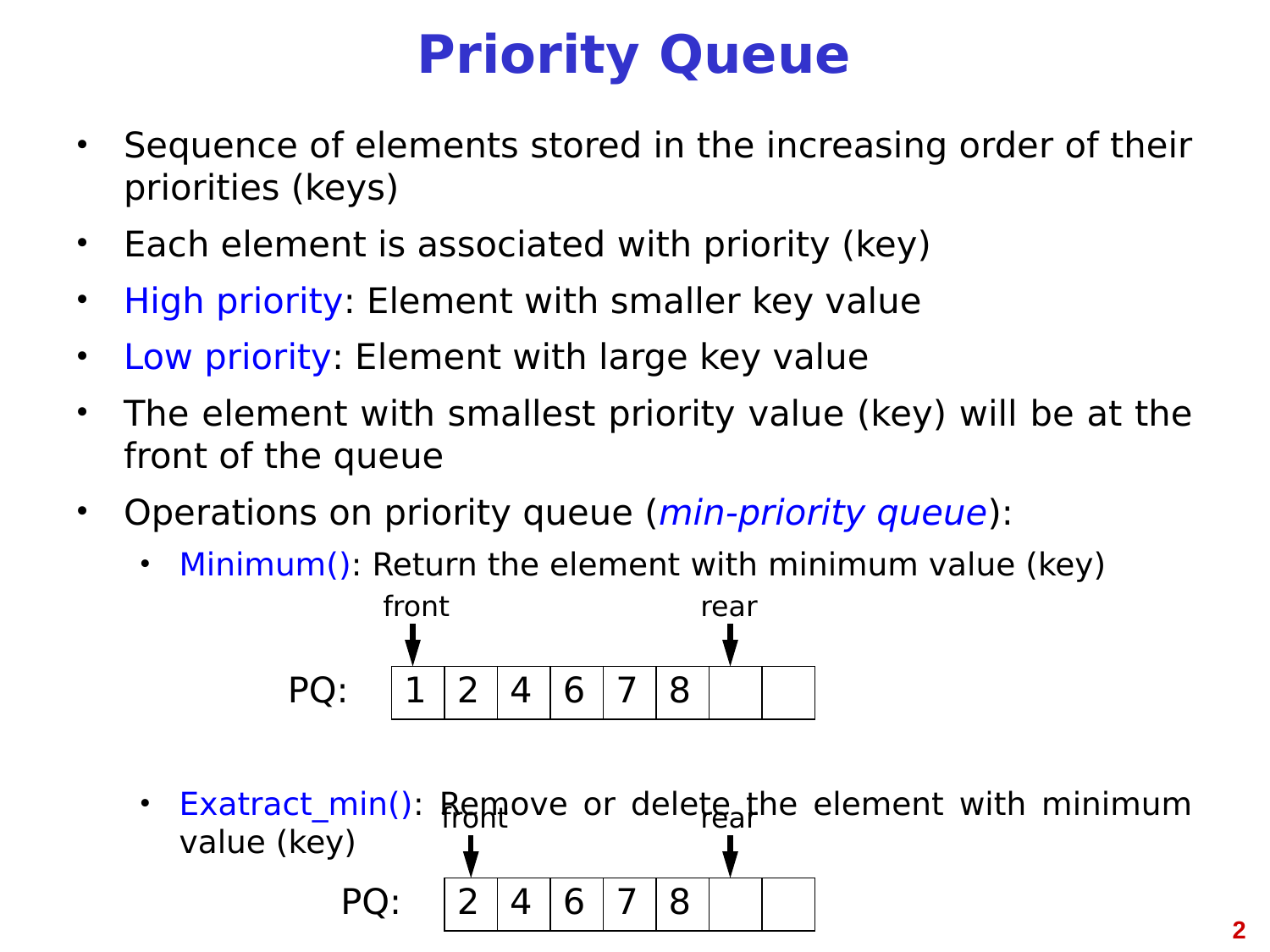

# Priority Queue
Sequence of elements stored in the increasing order of their priorities (keys)
Each element is associated with priority (key)
High priority: Element with smaller key value
Low priority: Element with large key value
The element with smallest priority value (key) will be at the front of the queue
Operations on priority queue (min-priority queue):
Minimum(): Return the element with minimum value (key)

Exatract_min(): Remove or delete the element with minimum value (key)
front
rear
PQ:
1
2
4
6
7
8

front
rear
PQ:
2
4
6
7
8